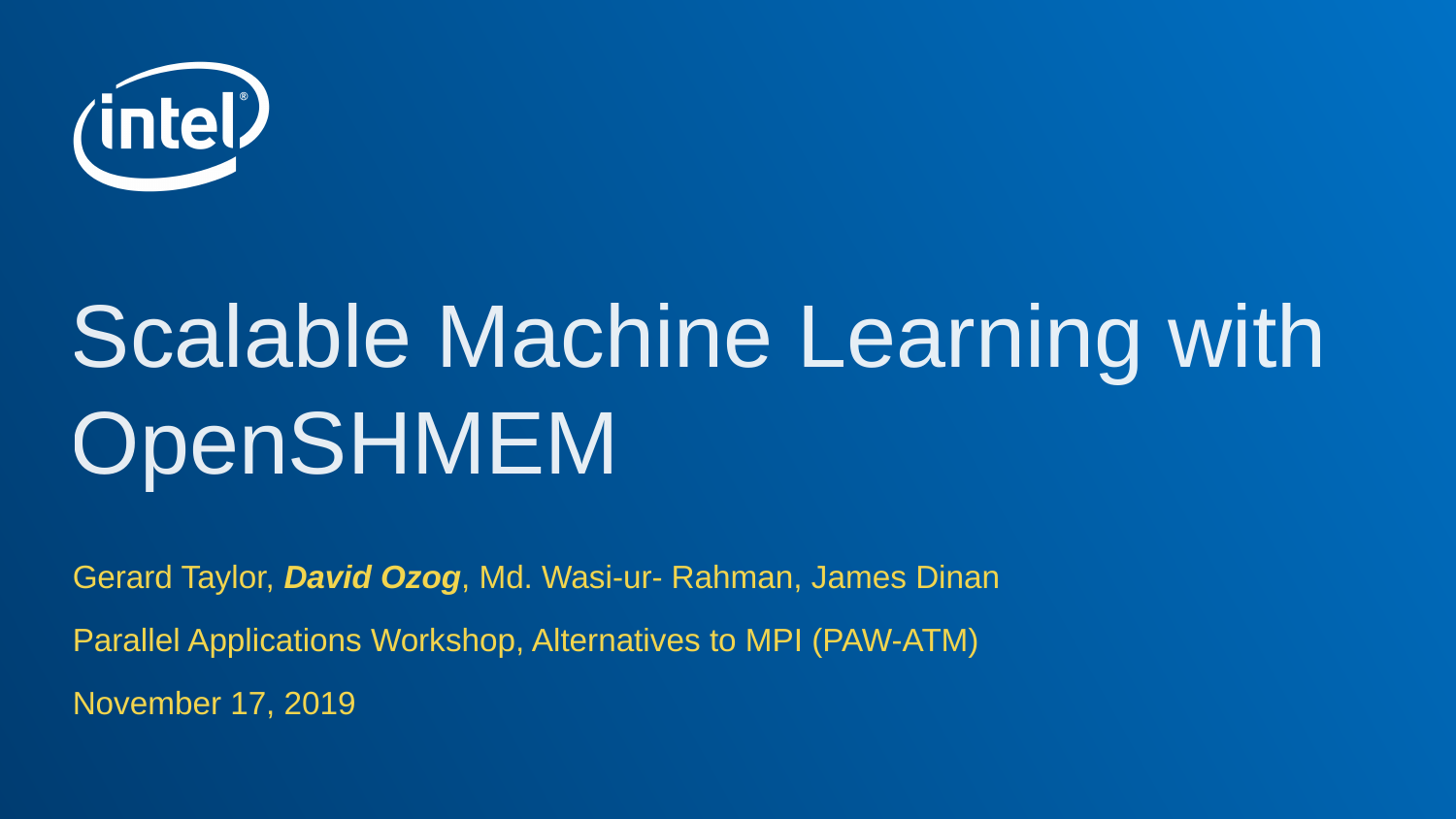

# Scalable Machine Learning with OpenSHMEM
Gerard Taylor, David Ozog, Md. Wasi-ur- Rahman, James Dinan
Parallel Applications Workshop, Alternatives to MPI (PAW-ATM)
November 17, 2019